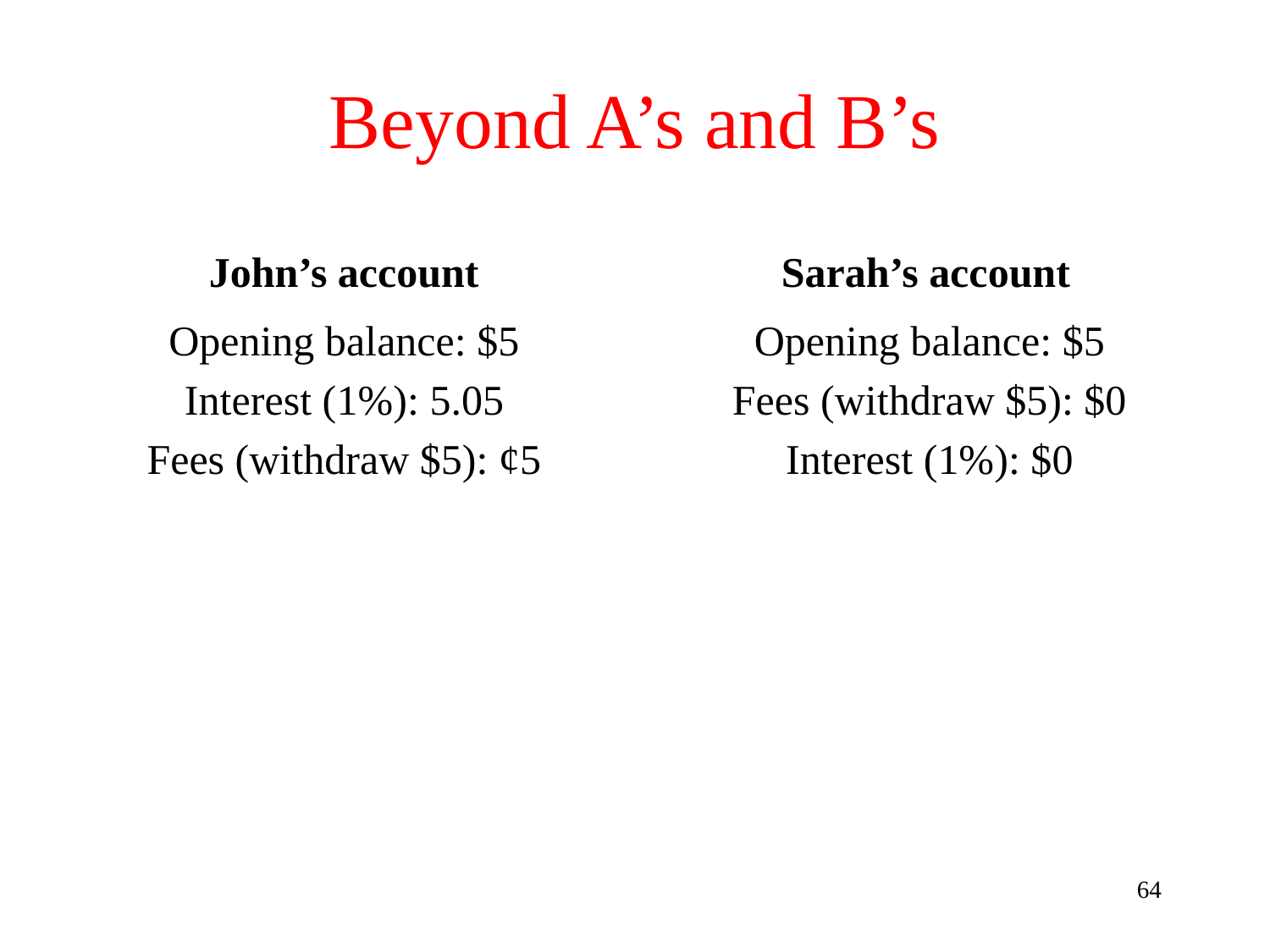

# Beyond A’s and B’s
John’s account
Sarah’s account
Opening balance: $5
Interest (1%): 5.05
Fees (withdraw $5): ¢5
Opening balance: $5
Fees (withdraw $5): $0
Interest (1%): $0
64